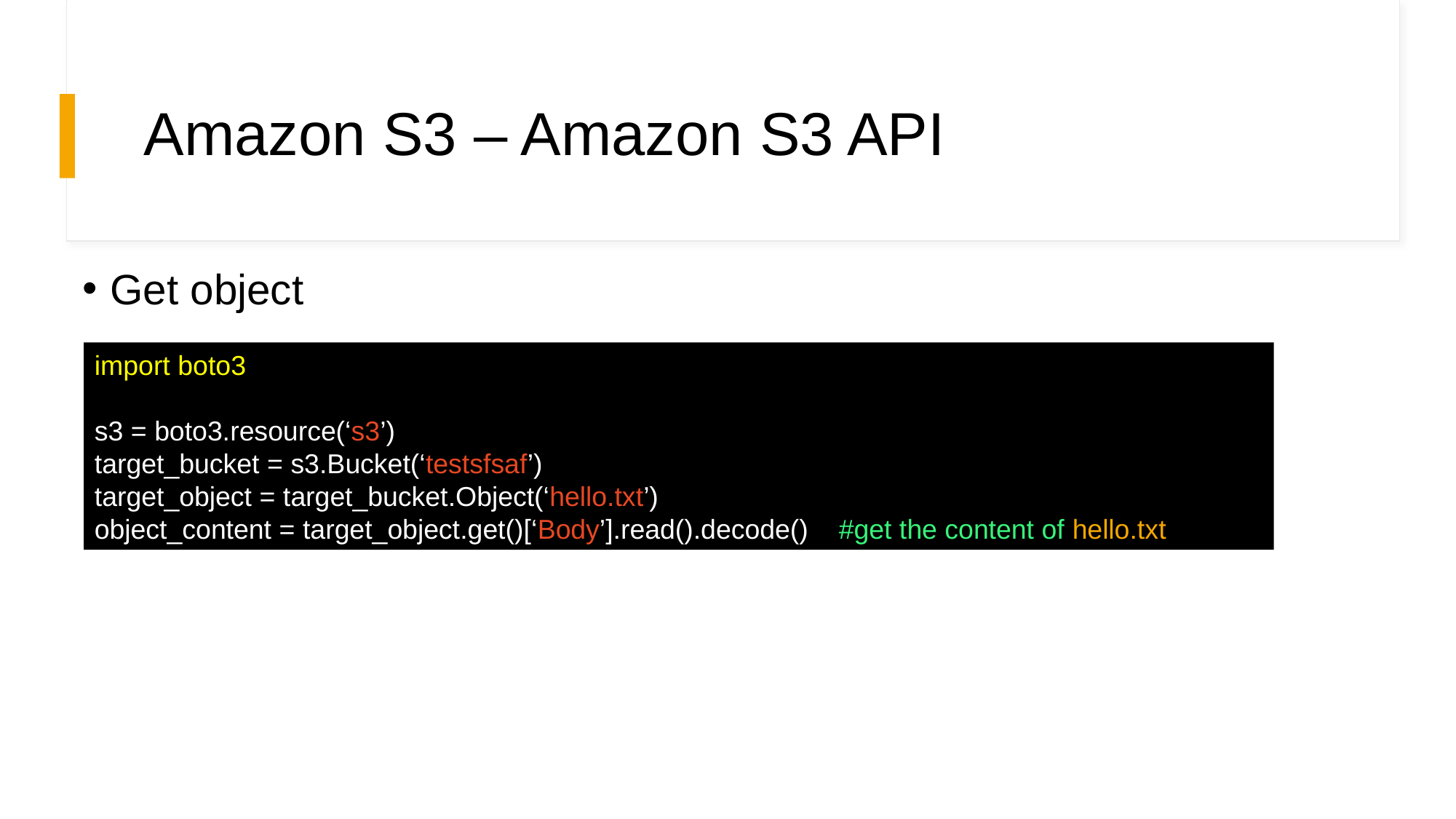

# Amazon S3 – Amazon S3 API
Get object

import boto3

s3 = boto3.resource(‘s3’)
target_bucket = s3.Bucket(‘testsfsaf’)
target_object = target_bucket.Object(‘hello.txt’)
object_content = target_object.get()[‘Body’].read().decode()    #get the content of hello.txt